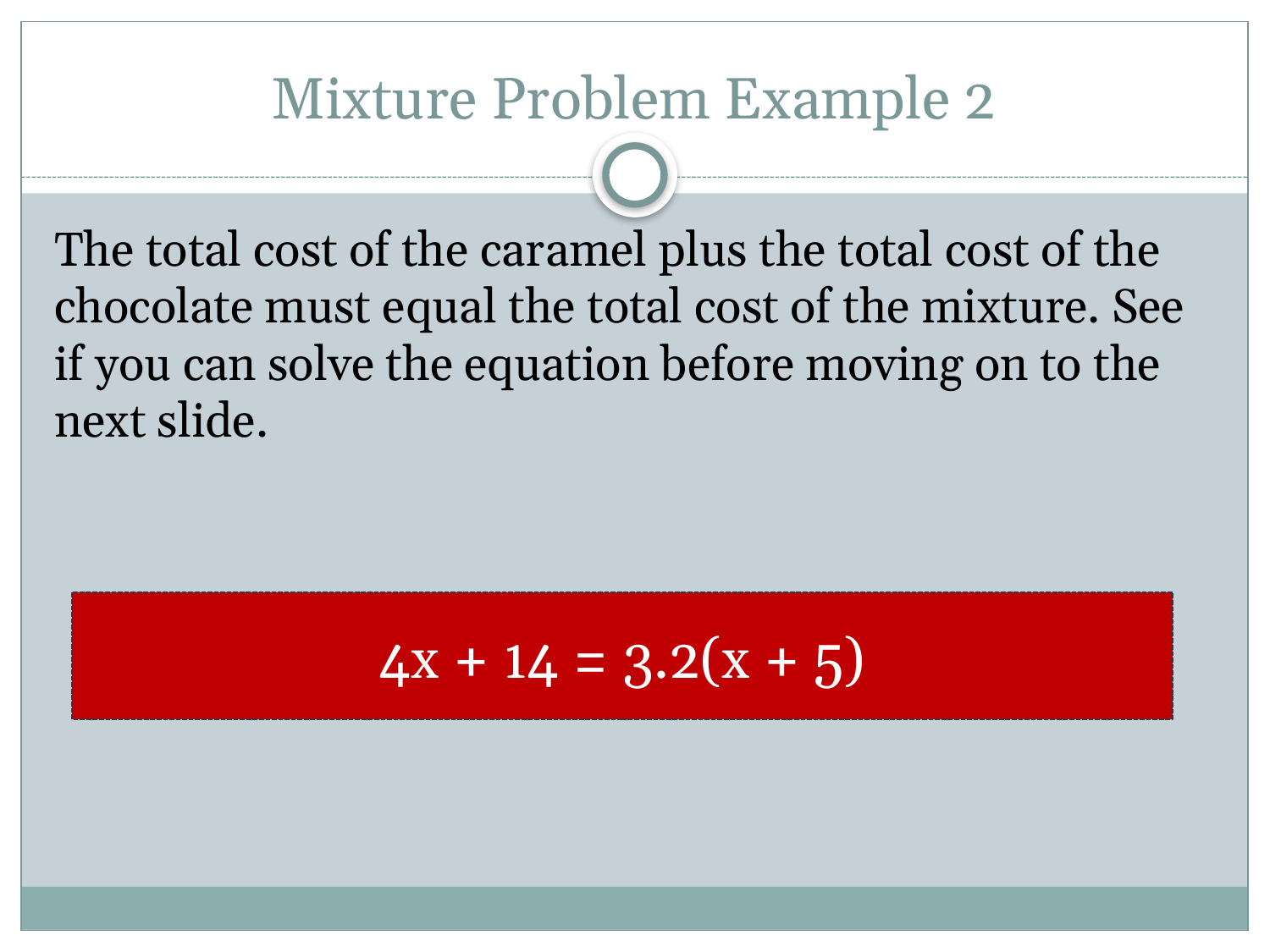

# Mixture Problem Example 2
The total cost of the caramel plus the total cost of the chocolate must equal the total cost of the mixture. See if you can solve the equation before moving on to the next slide.

4x + 14 = 3.2(x + 5)